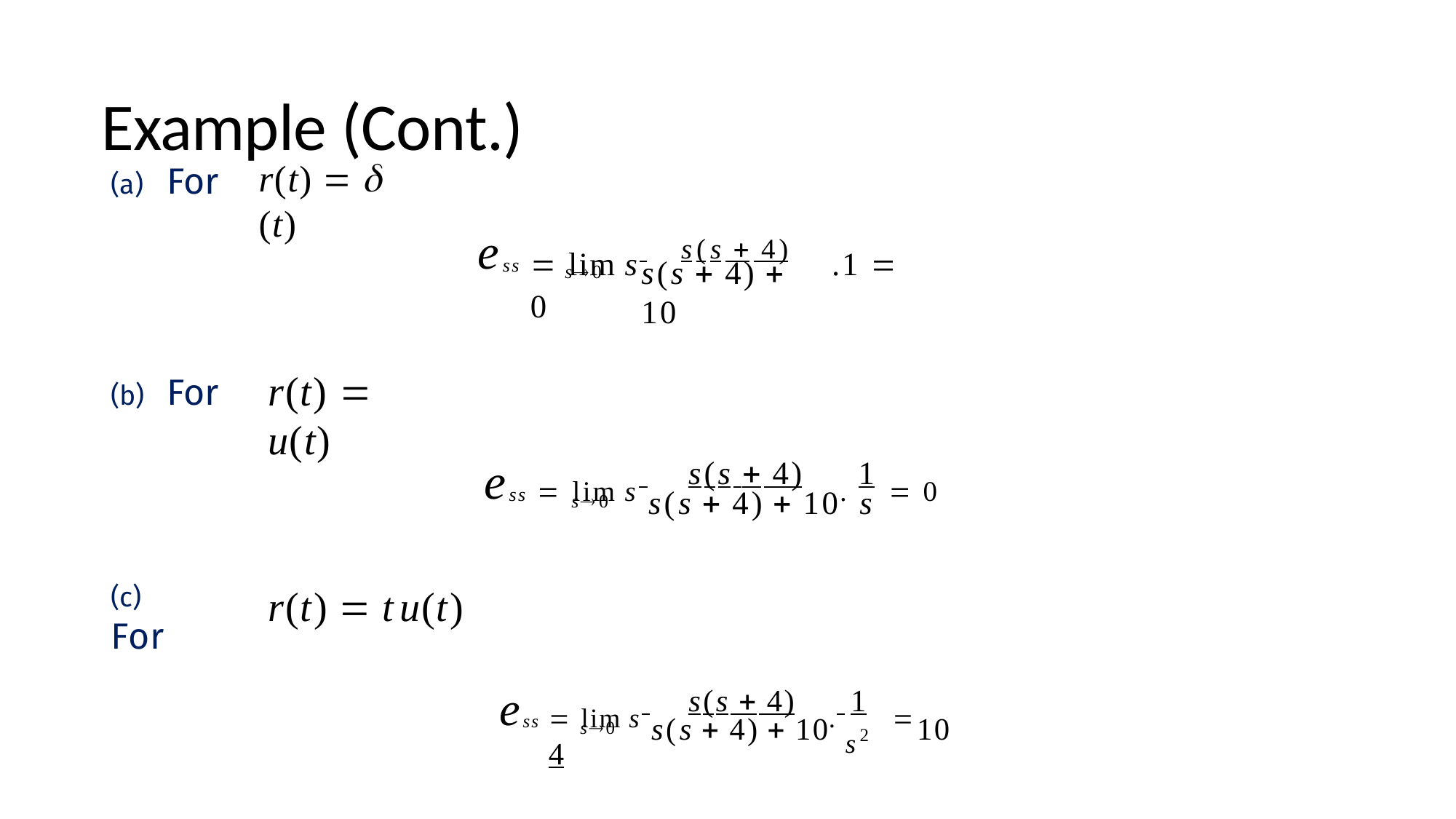

# Example (Cont.)
r(t) = δ (t)
(a)	For
e
= lim s 	s(s + 4)	.1 = 0
s(s + 4) + 10
ss
s→0
r(t) = u(t)
(b)	For
= lim s 	s(s + 4)	. 1 = 0
e
s(s + 4) + 10	s
ss
s→0
(c)	For
r(t) = t	u(t)
= lim s 	s(s + 4)	. 1	= 4
e
s2
s(s + 4) + 10	10
ss
s→0